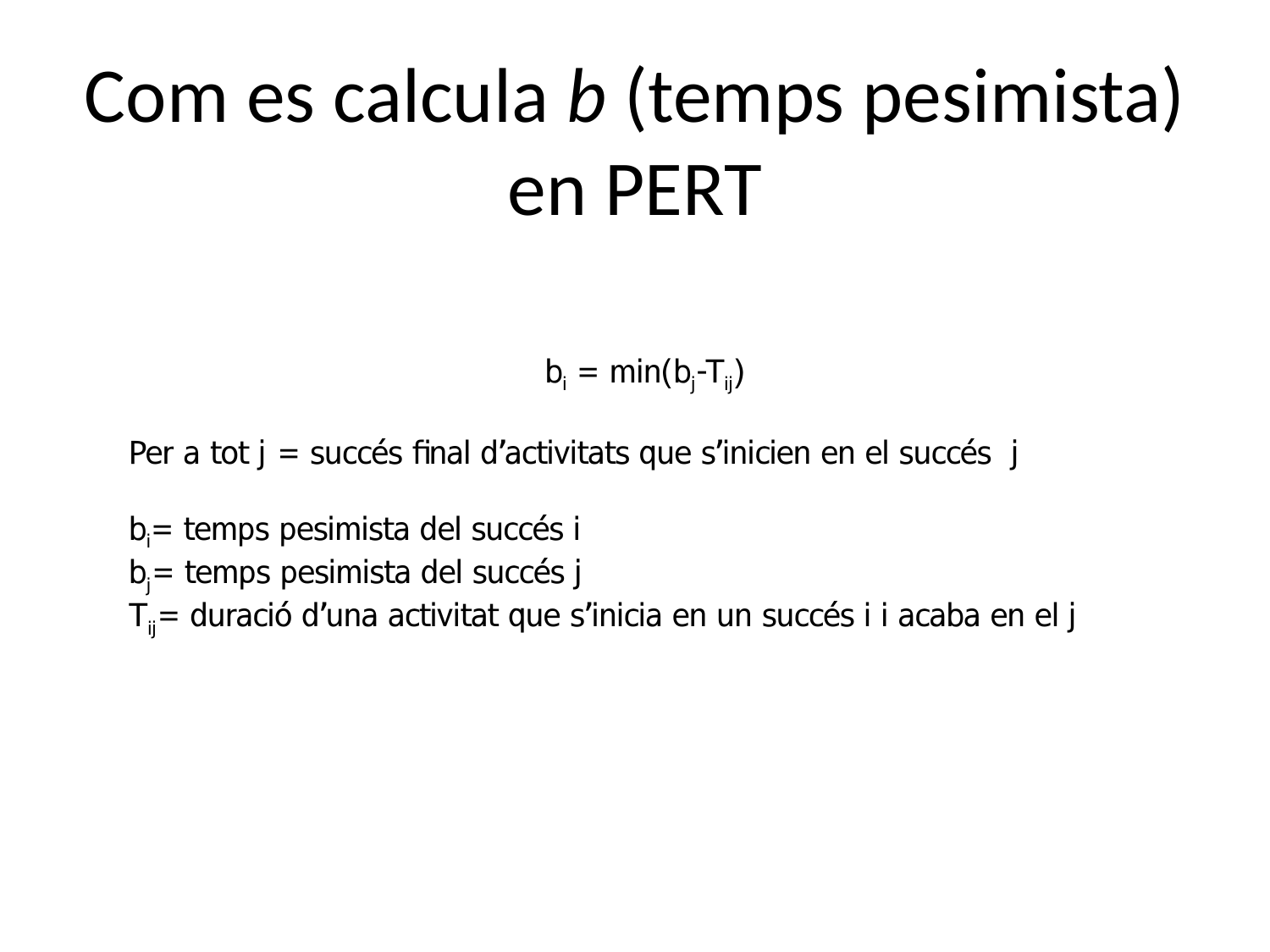

# Com es calcula b (temps pesimista) en PERT

bi = min(bj-Tij)

Per a tot j = succés final d’activitats que s’inicien en el succés  j

bi= temps pesimista del succés i
bj= temps pesimista del succés j
Tij= duració d’una activitat que s’inicia en un succés i i acaba en el j